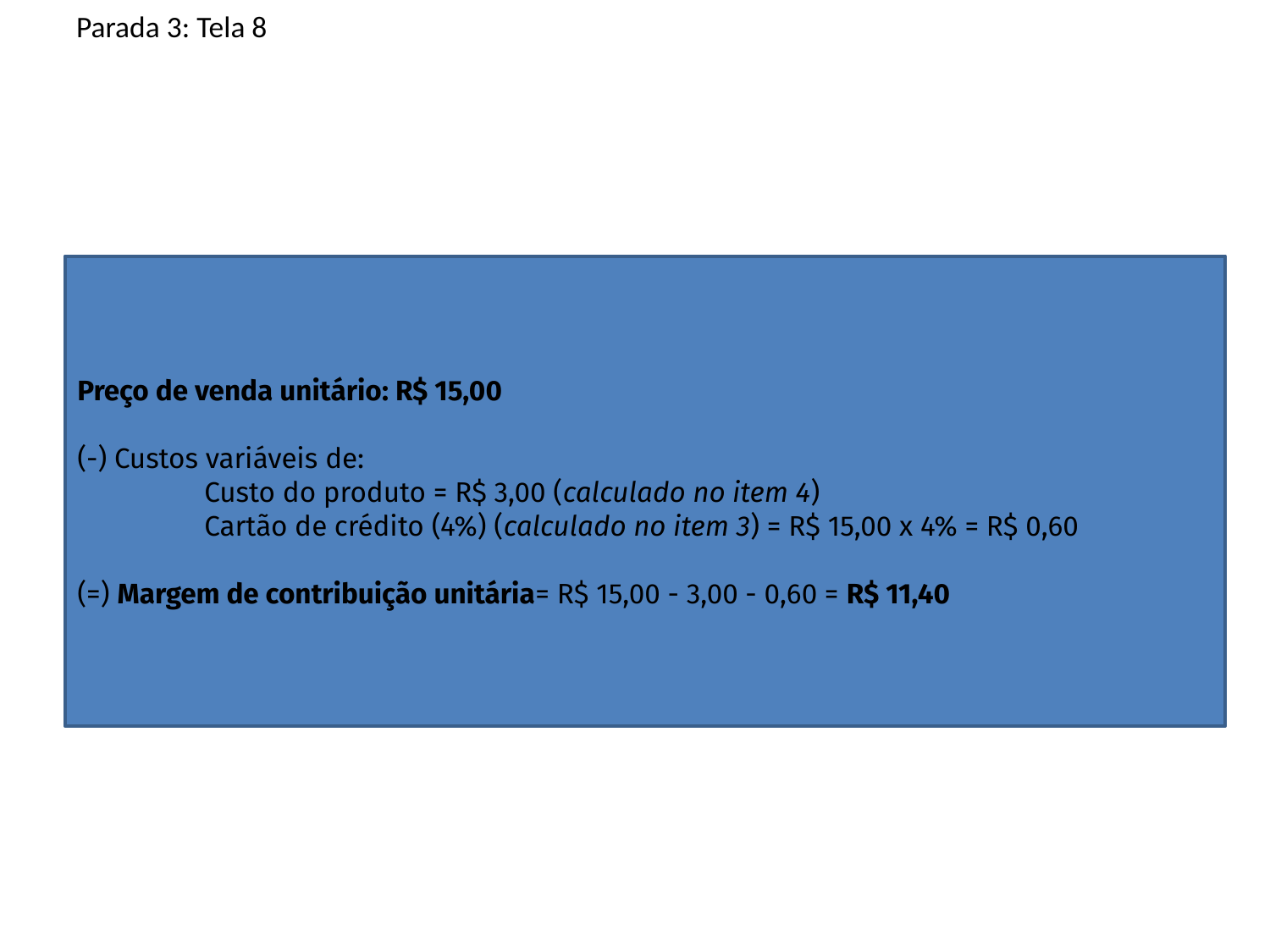

Parada 3: Tela 8
Preço de venda unitário: R$ 15,00

(-) Custos variáveis de:
	Custo do produto = R$ 3,00 (calculado no item 4)
	Cartão de crédito (4%) (calculado no item 3) = R$ 15,00 x 4% = R$ 0,60

(=) Margem de contribuição unitária= R$ 15,00 - 3,00 - 0,60 = R$ 11,40